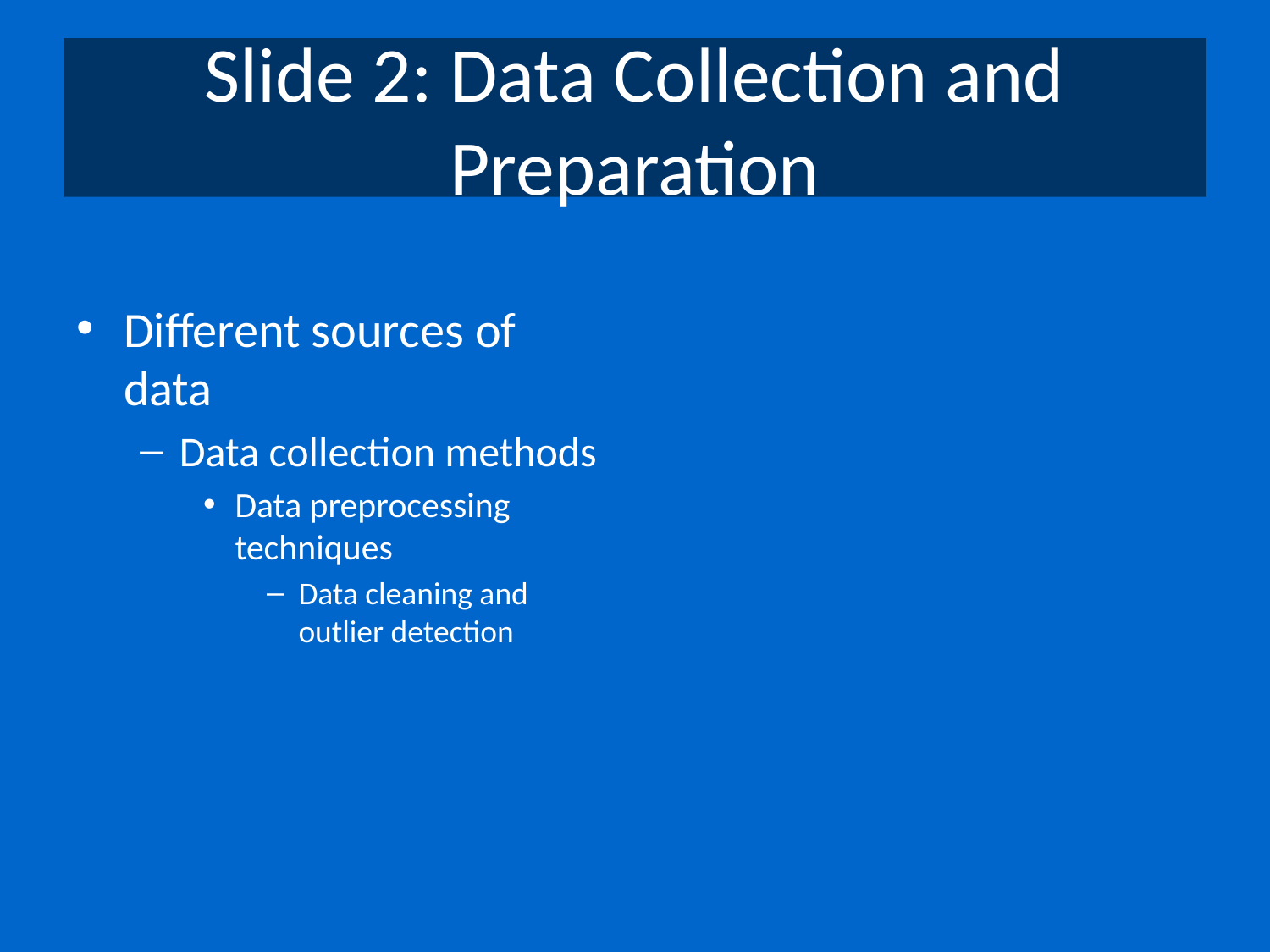

# Slide 2: Data Collection and Preparation

Different sources of data
Data collection methods
Data preprocessing techniques
Data cleaning and outlier detection